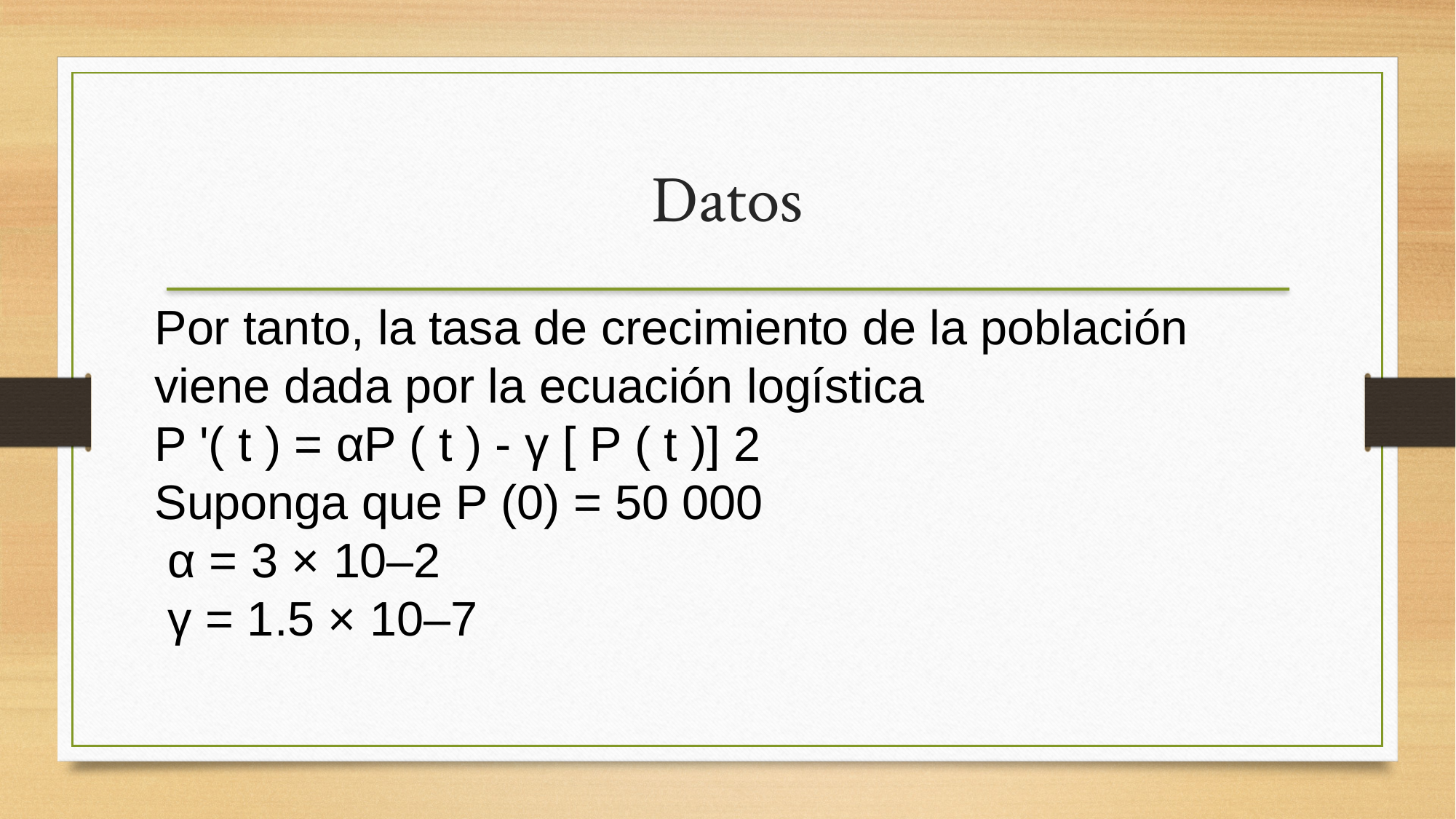

Datos
Por tanto, la tasa de crecimiento de la población viene dada por la ecuación logística
P '( t ) = αP ( t ) - γ [ P ( t )] 2
Suponga que P (0) = 50 000
 α = 3 × 10–2
 γ = 1.5 × 10–7